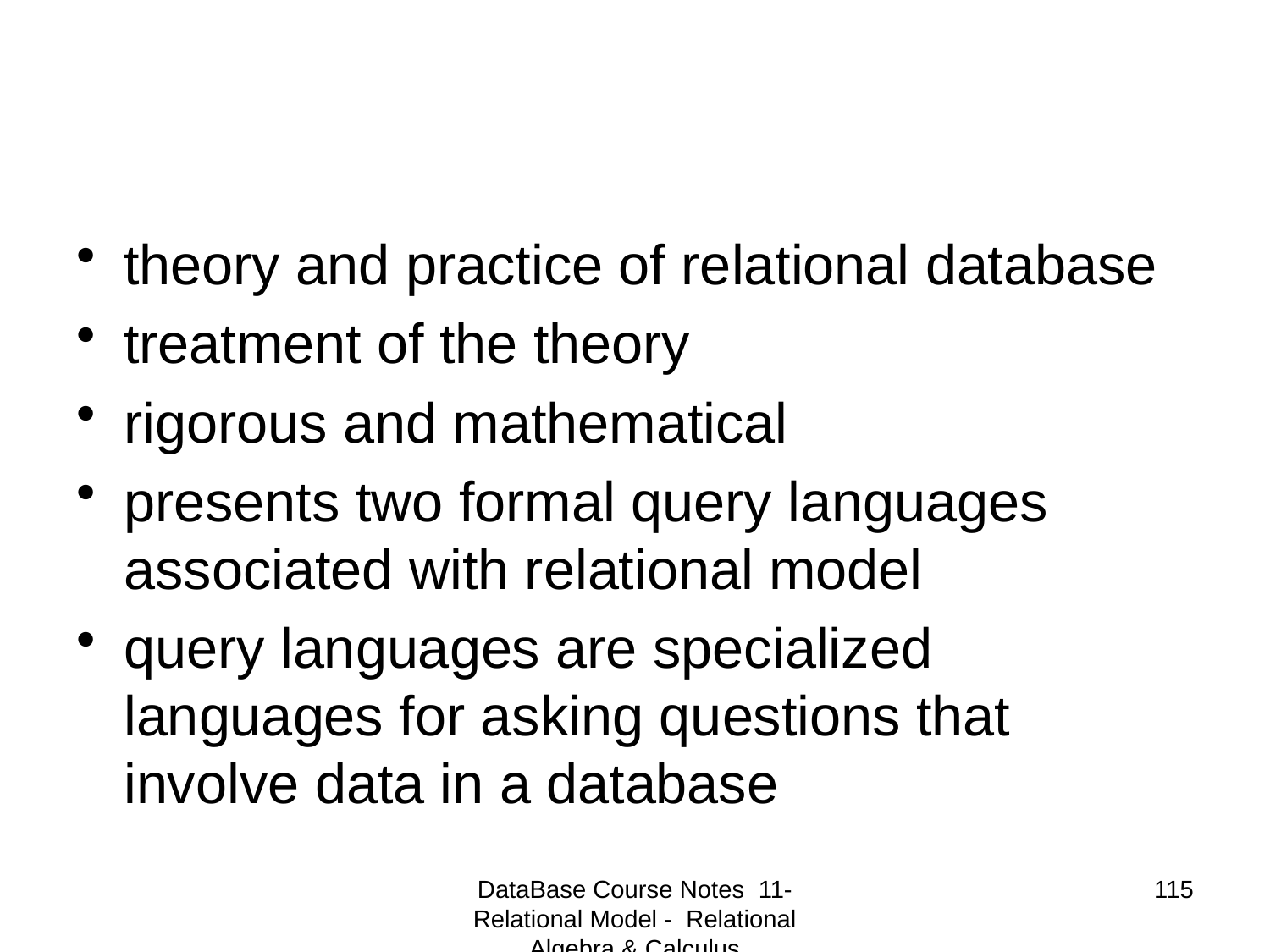

#
theory and practice of relational database
treatment of the theory
rigorous and mathematical
presents two formal query languages associated with relational model
query languages are specialized languages for asking questions that involve data in a database
DataBase Course Notes  11- Relational Model -  Relational Algebra & Calculus
115